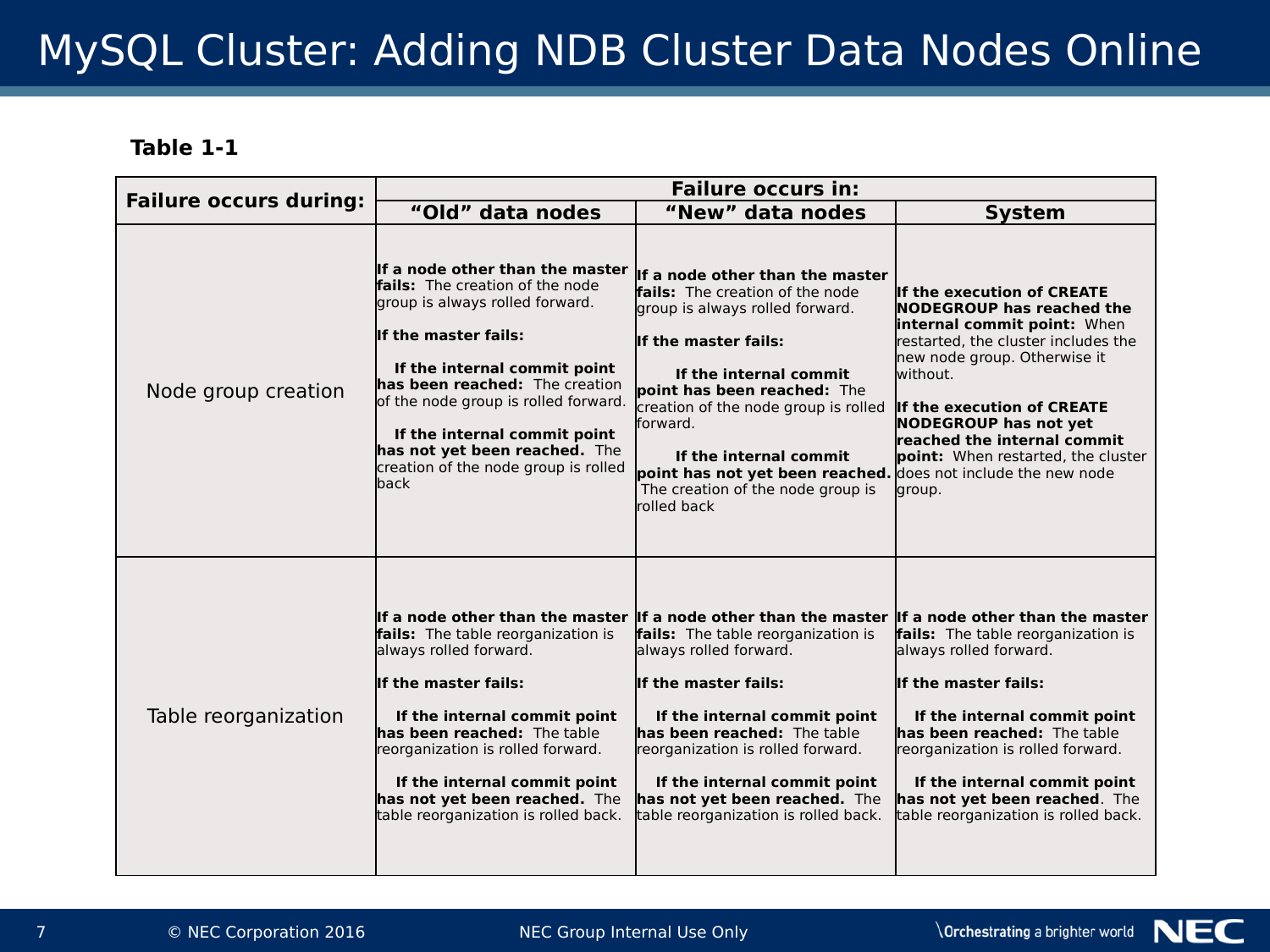

# MySQL Cluster: Adding NDB Cluster Data Nodes Online
Table 1-1
| Failure occurs during: | Failure occurs in: |  |  |
| --- | --- | --- | --- |
|  | “Old” data nodes | “New” data nodes | System |
| Node group creation | If a node other than the master fails:  The creation of the node group is always rolled forward. If the master fails: If the internal commit point has been reached: The creation of the node group is rolled forward. If the internal commit point has not yet been reached. The creation of the node group is rolled back | If a node other than the master fails: The creation of the node group is always rolled forward. If the master fails: If the internal commit point has been reached: The creation of the node group is rolled forward. If the internal commit point has not yet been reached. The creation of the node group is rolled back | If the execution of CREATE NODEGROUP has reached the internal commit point: When restarted, the cluster includes the new node group. Otherwise it without. If the execution of CREATE NODEGROUP has not yet reached the internal commit point: When restarted, the cluster does not include the new node group. |
| Table reorganization | If a node other than the master fails: The table reorganization is always rolled forward. If the master fails: If the internal commit point has been reached: The table reorganization is rolled forward. If the internal commit point has not yet been reached. The table reorganization is rolled back. | If a node other than the master fails: The table reorganization is always rolled forward. If the master fails: If the internal commit point has been reached: The table reorganization is rolled forward. If the internal commit point has not yet been reached. The table reorganization is rolled back. | If a node other than the master fails: The table reorganization is always rolled forward. If the master fails: If the internal commit point has been reached: The table reorganization is rolled forward. If the internal commit point has not yet been reached. The table reorganization is rolled back. |